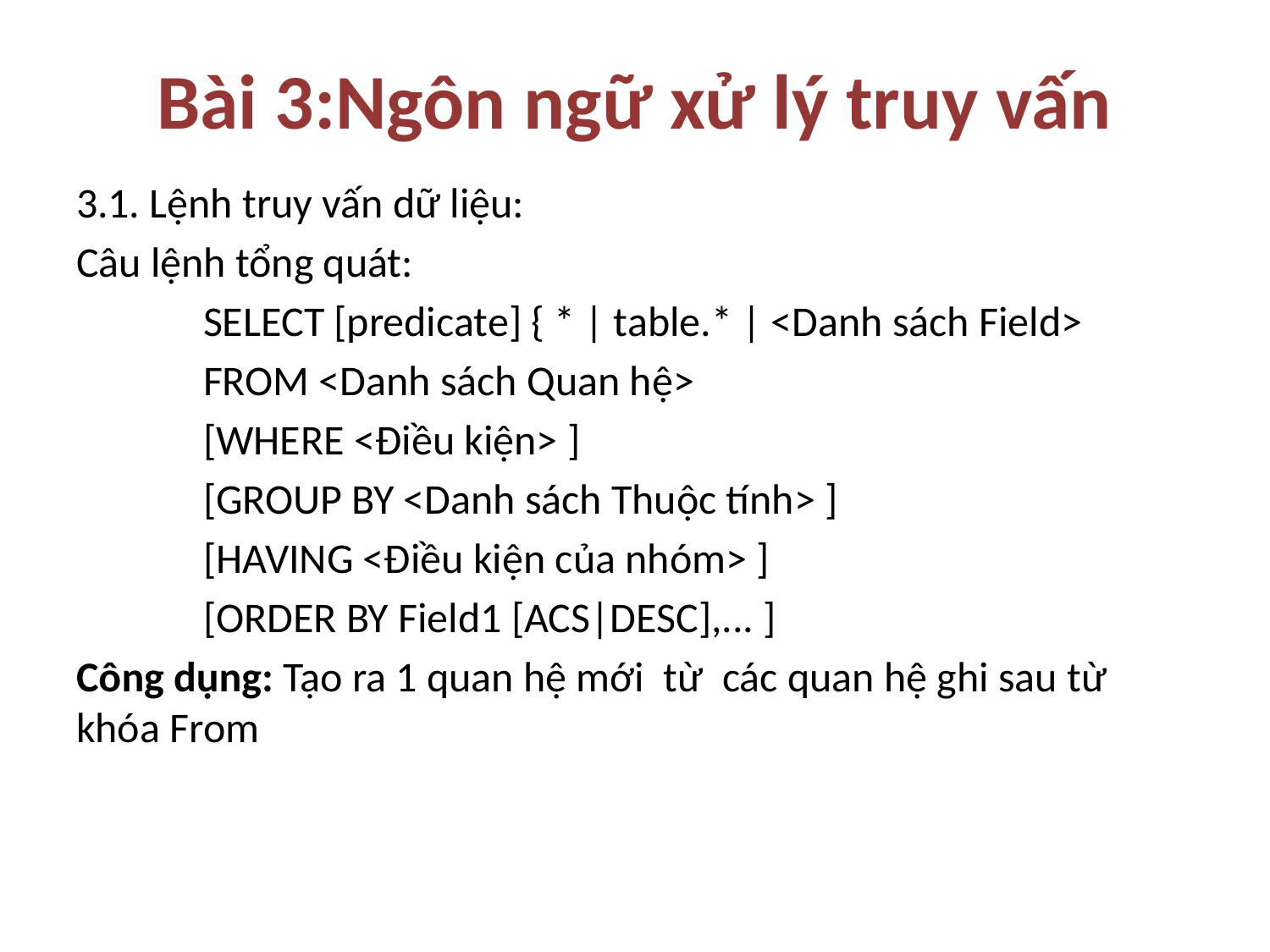

# Bài 3:Ngôn ngữ xử lý truy vấn
3.1. Lệnh truy vấn dữ liệu:
Câu lệnh tổng quát:
	SELECT [predicate] { * | table.* | <Danh sách Field>
	FROM <Danh sách Quan hệ>
	[WHERE <Điều kiện> ]
	[GROUP BY <Danh sách Thuộc tính> ]
	[HAVING <Điều kiện của nhóm> ]
	[ORDER BY Field1 [ACS|DESC],... ]
Công dụng: Tạo ra 1 quan hệ mới  từ  các quan hệ ghi sau từ khóa From